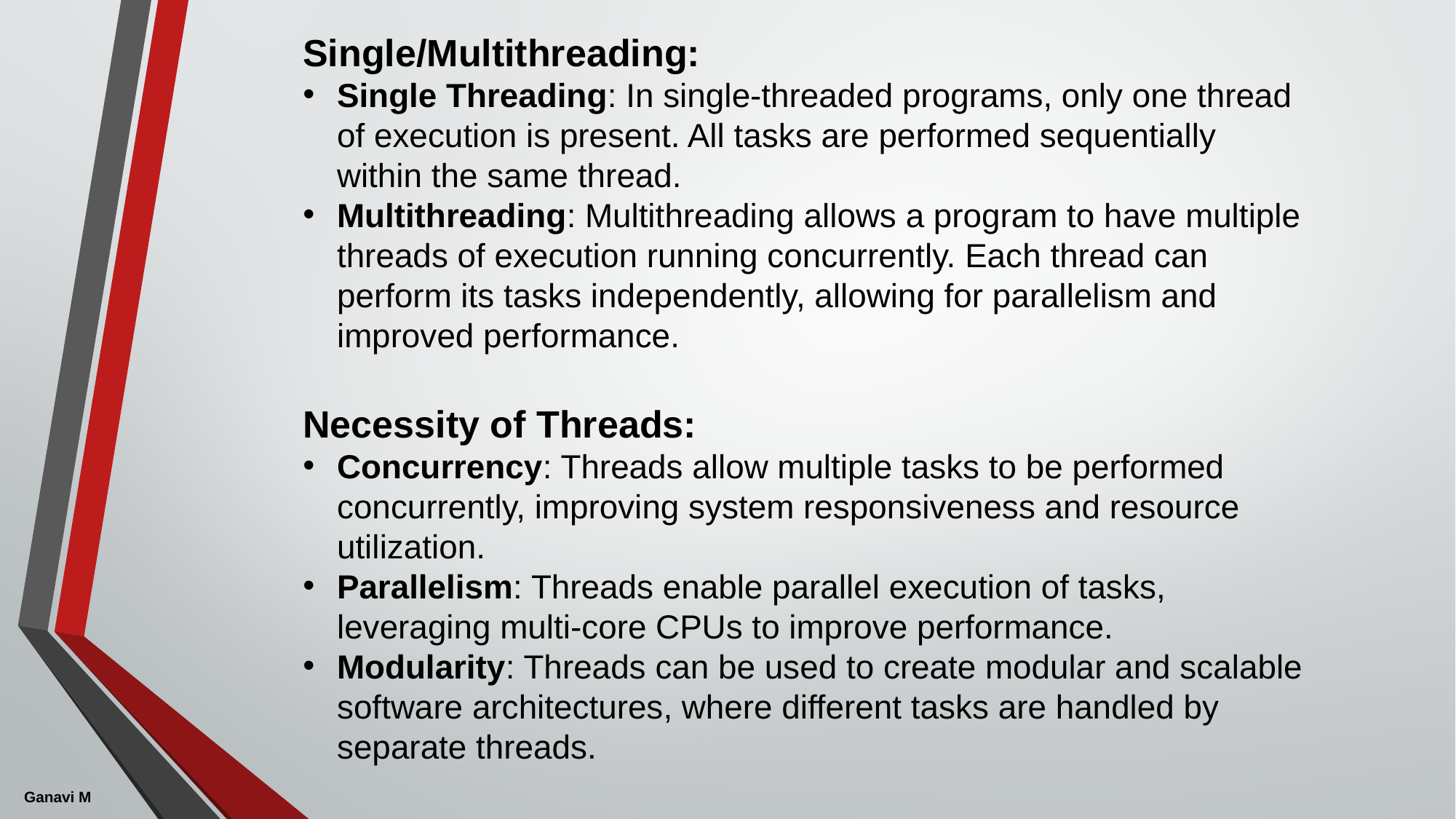

Single/Multithreading:
Single Threading: In single-threaded programs, only one thread of execution is present. All tasks are performed sequentially within the same thread.
Multithreading: Multithreading allows a program to have multiple threads of execution running concurrently. Each thread can perform its tasks independently, allowing for parallelism and improved performance.

Necessity of Threads:
Concurrency: Threads allow multiple tasks to be performed concurrently, improving system responsiveness and resource utilization.
Parallelism: Threads enable parallel execution of tasks, leveraging multi-core CPUs to improve performance.
Modularity: Threads can be used to create modular and scalable software architectures, where different tasks are handled by separate threads.

Ganavi M